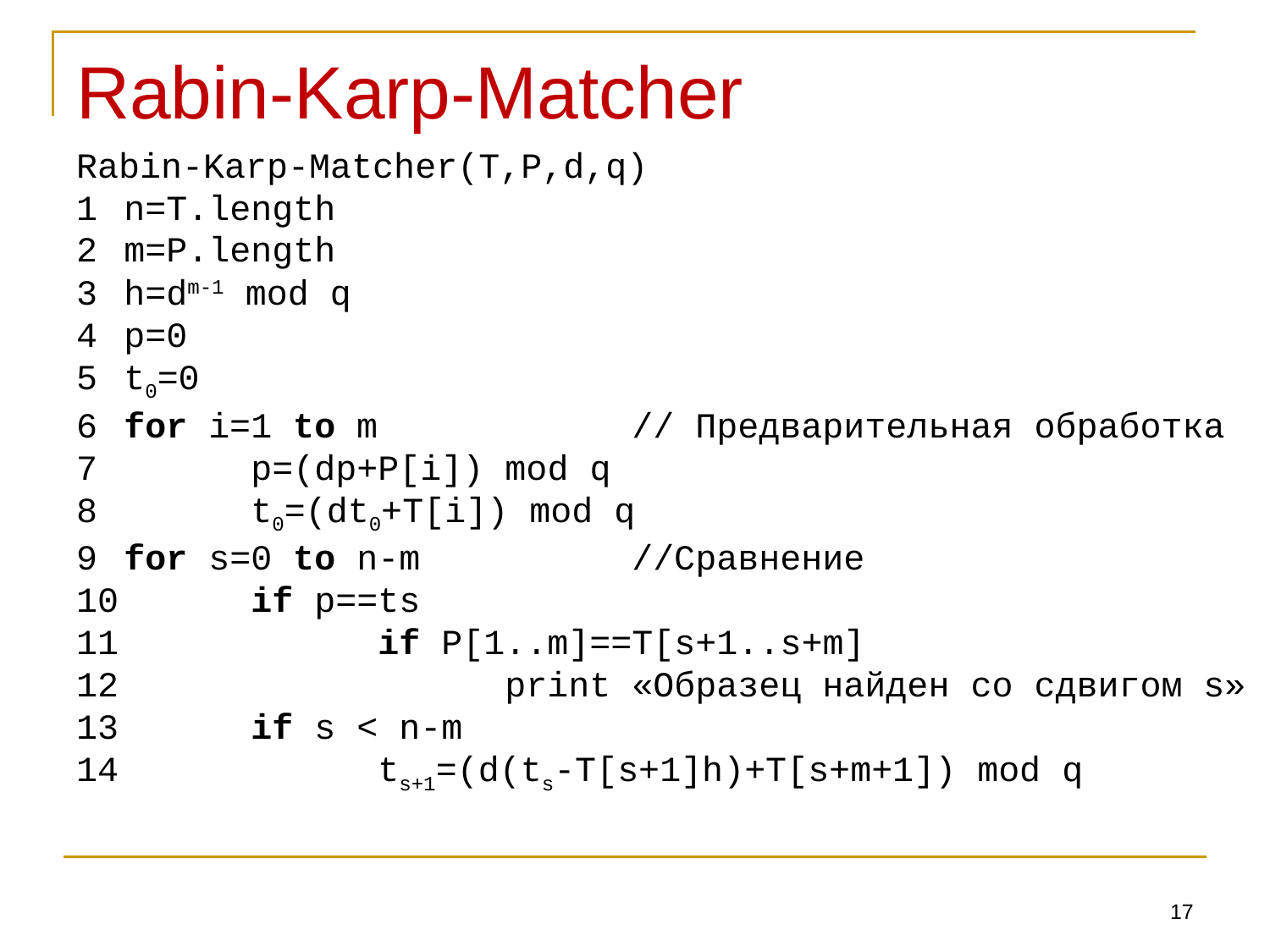

# Rabin-Karp-Matcher
Rabin-Karp-Matcher(T,P,d,q)
1	n=T.length
2	m=P.length
3	h=dm-1 mod q
4	p=0
5	t0=0
6	for i=1 to m		// Предварительная обработка
7		p=(dp+P[i]) mod q
8		t0=(dt0+T[i]) mod q
9	for s=0 to n-m		//Сравнение
10		if p==ts
11			if P[1..m]==T[s+1..s+m]
12				print «Образец найден со сдвигом s»
13		if s < n-m
14			ts+1=(d(ts-T[s+1]h)+T[s+m+1]) mod q

17